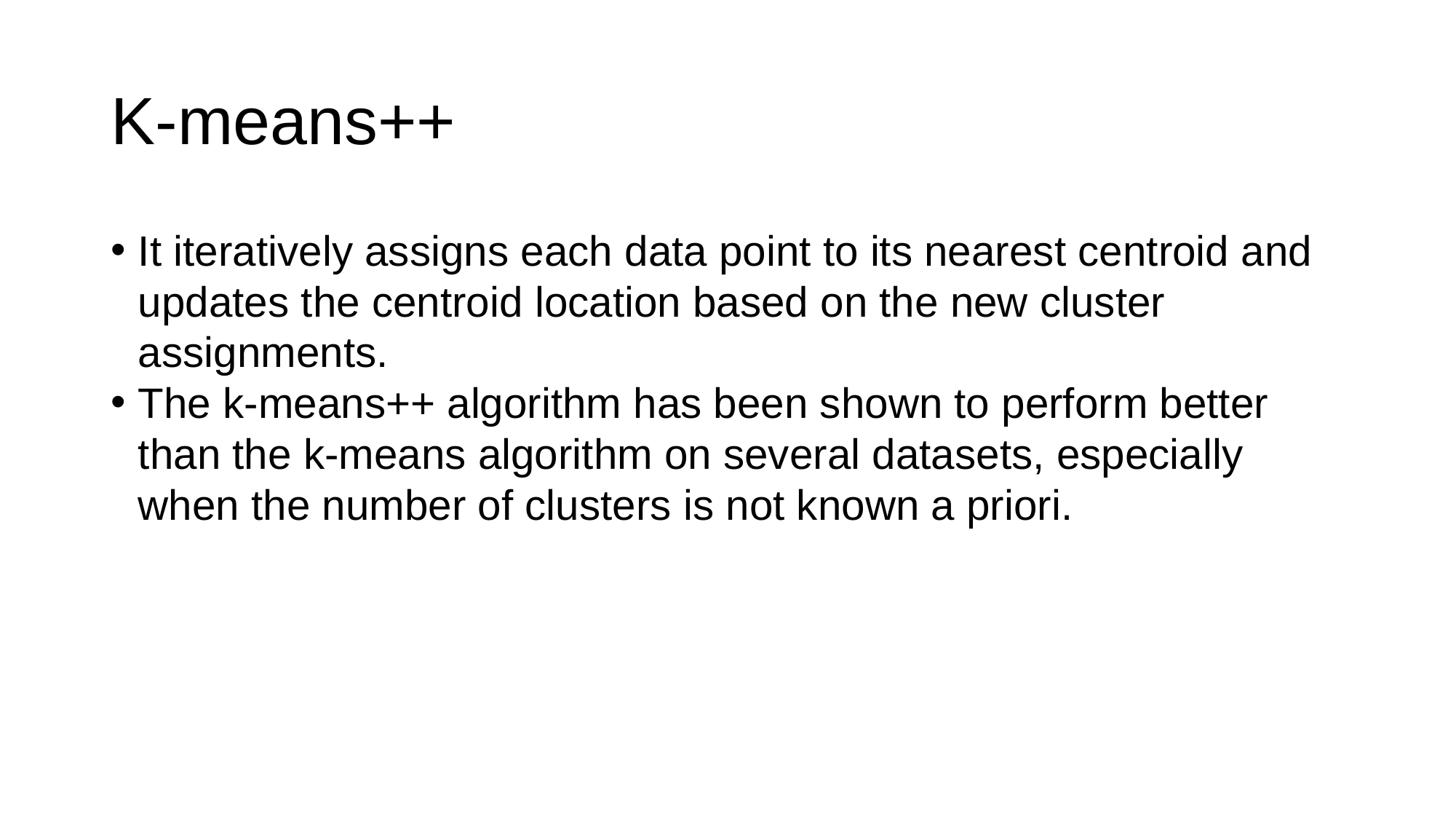

# K-means++
It iteratively assigns each data point to its nearest centroid and updates the centroid location based on the new cluster assignments.
The k-means++ algorithm has been shown to perform better than the k-means algorithm on several datasets, especially when the number of clusters is not known a priori.